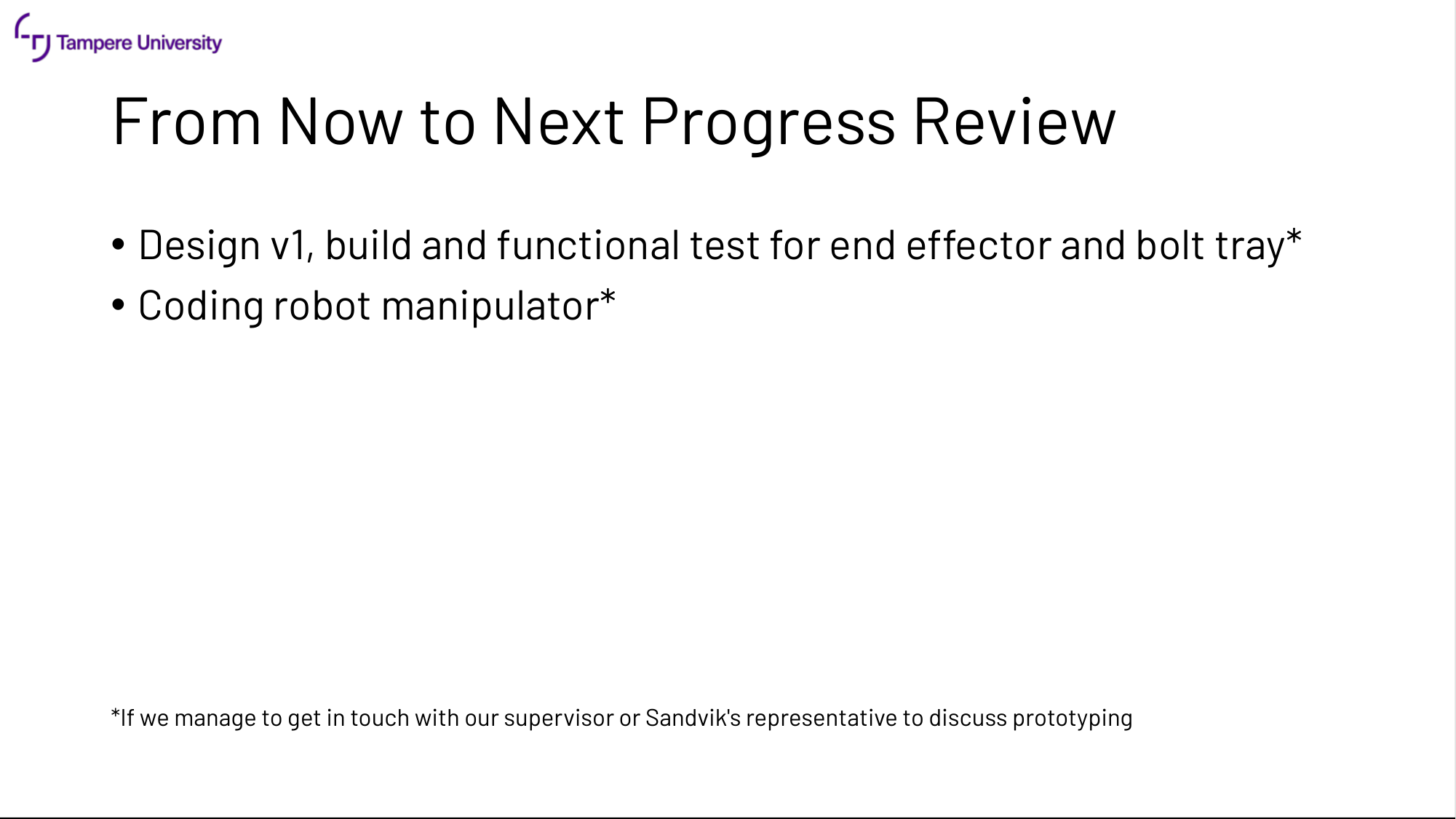

# From Now to Next Progress Review
Design v1, build and functional test for end effector and bolt tray*
Coding robot manipulator*

*If we manage to get in touch with our supervisor or Sandvik's representative to discuss prototyping